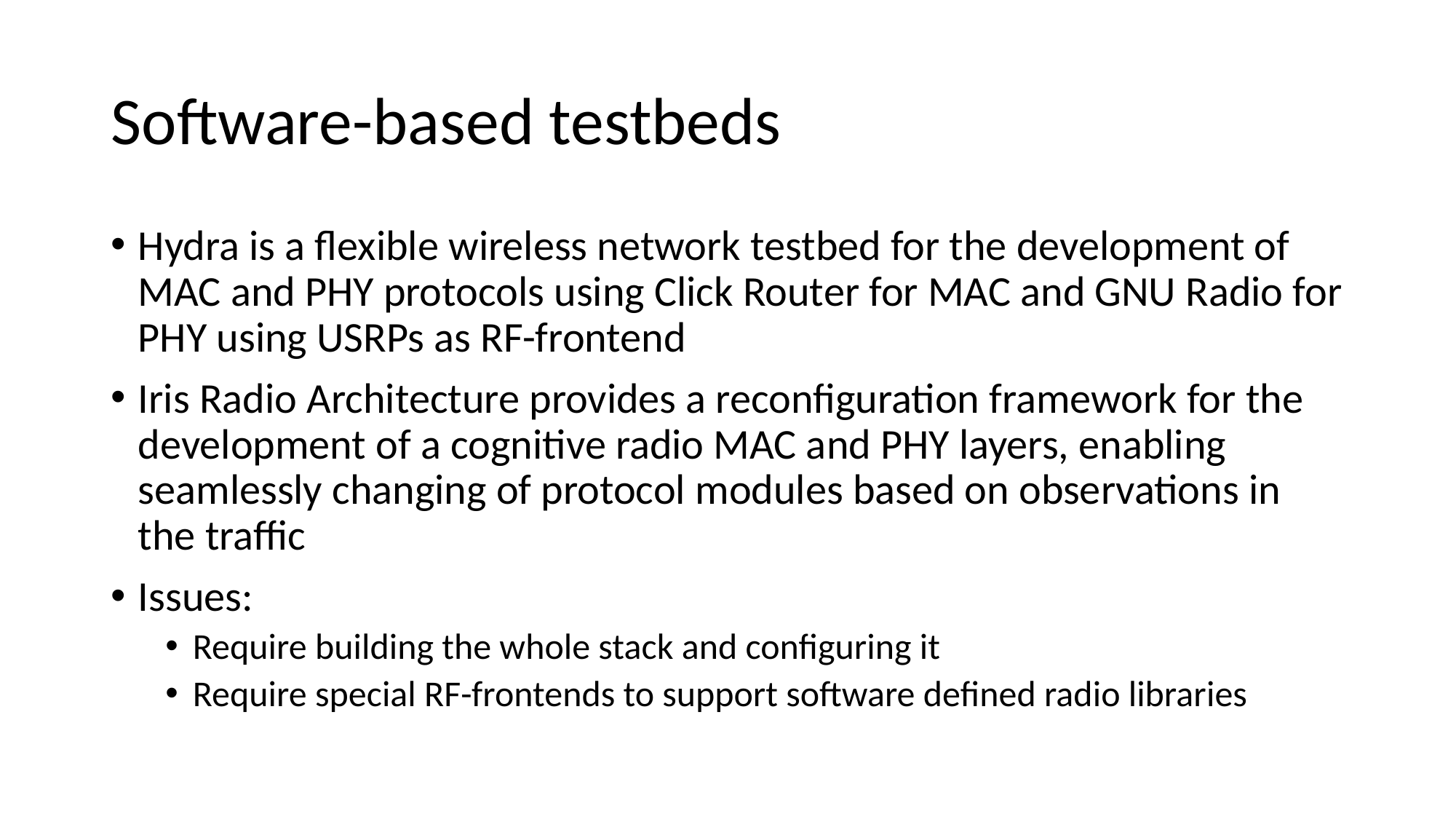

# Software-based testbeds
Hydra is a flexible wireless network testbed for the development of MAC and PHY protocols using Click Router for MAC and GNU Radio for PHY using USRPs as RF-frontend
Iris Radio Architecture provides a reconfiguration framework for the development of a cognitive radio MAC and PHY layers, enabling seamlessly changing of protocol modules based on observations in the traffic
Issues:
Require building the whole stack and configuring it
Require special RF-frontends to support software defined radio libraries